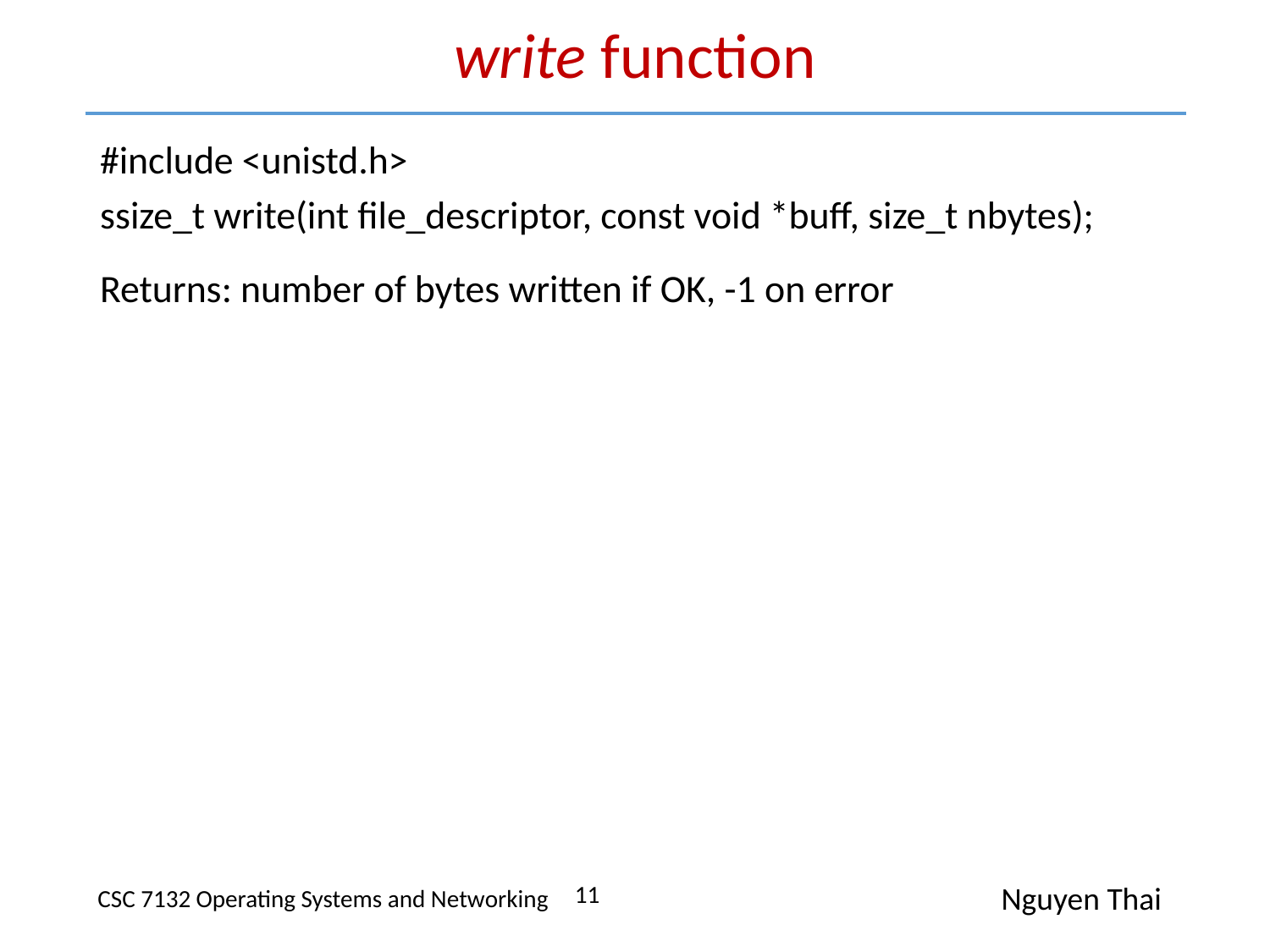

# write function
#include <unistd.h>
ssize_t write(int file_descriptor, const void *buff, size_t nbytes);
Returns: number of bytes written if OK, -1 on error